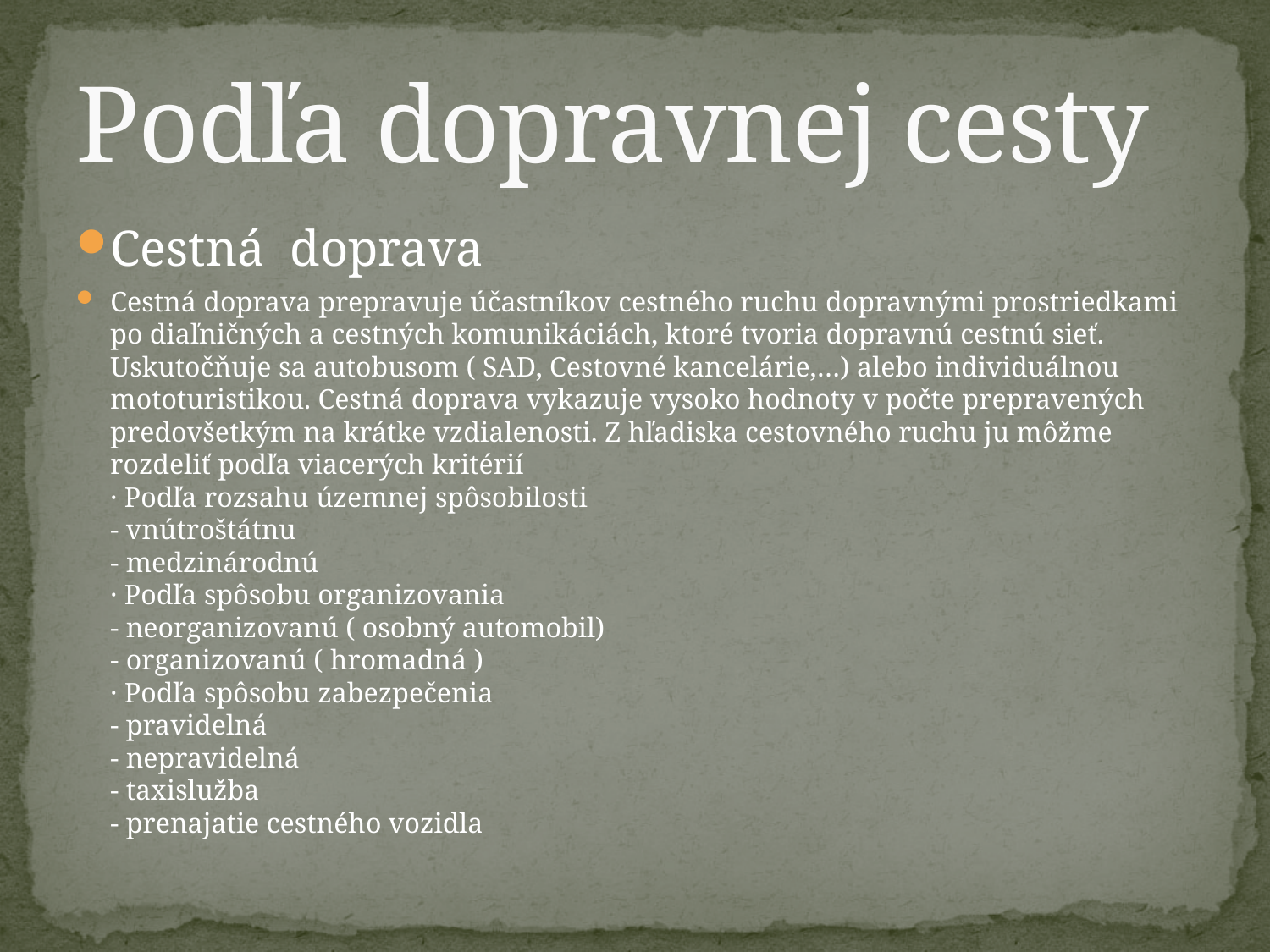

# Podľa dopravnej cesty
Cestná  doprava
Cestná doprava prepravuje účastníkov cestného ruchu dopravnými prostriedkami po diaľničných a cestných komunikáciách, ktoré tvoria dopravnú cestnú sieť. Uskutočňuje sa autobusom ( SAD, Cestovné kancelárie,…) alebo individuálnou mototuristikou. Cestná doprava vykazuje vysoko hodnoty v počte prepravených predovšetkým na krátke vzdialenosti. Z hľadiska cestovného ruchu ju môžme rozdeliť podľa viacerých kritérií 
· Podľa rozsahu územnej spôsobilosti
- vnútroštátnu
- medzinárodnú
· Podľa spôsobu organizovania
- neorganizovanú ( osobný automobil)
- organizovanú ( hromadná )
· Podľa spôsobu zabezpečenia
- pravidelná
- nepravidelná
- taxislužba
- prenajatie cestného vozidla